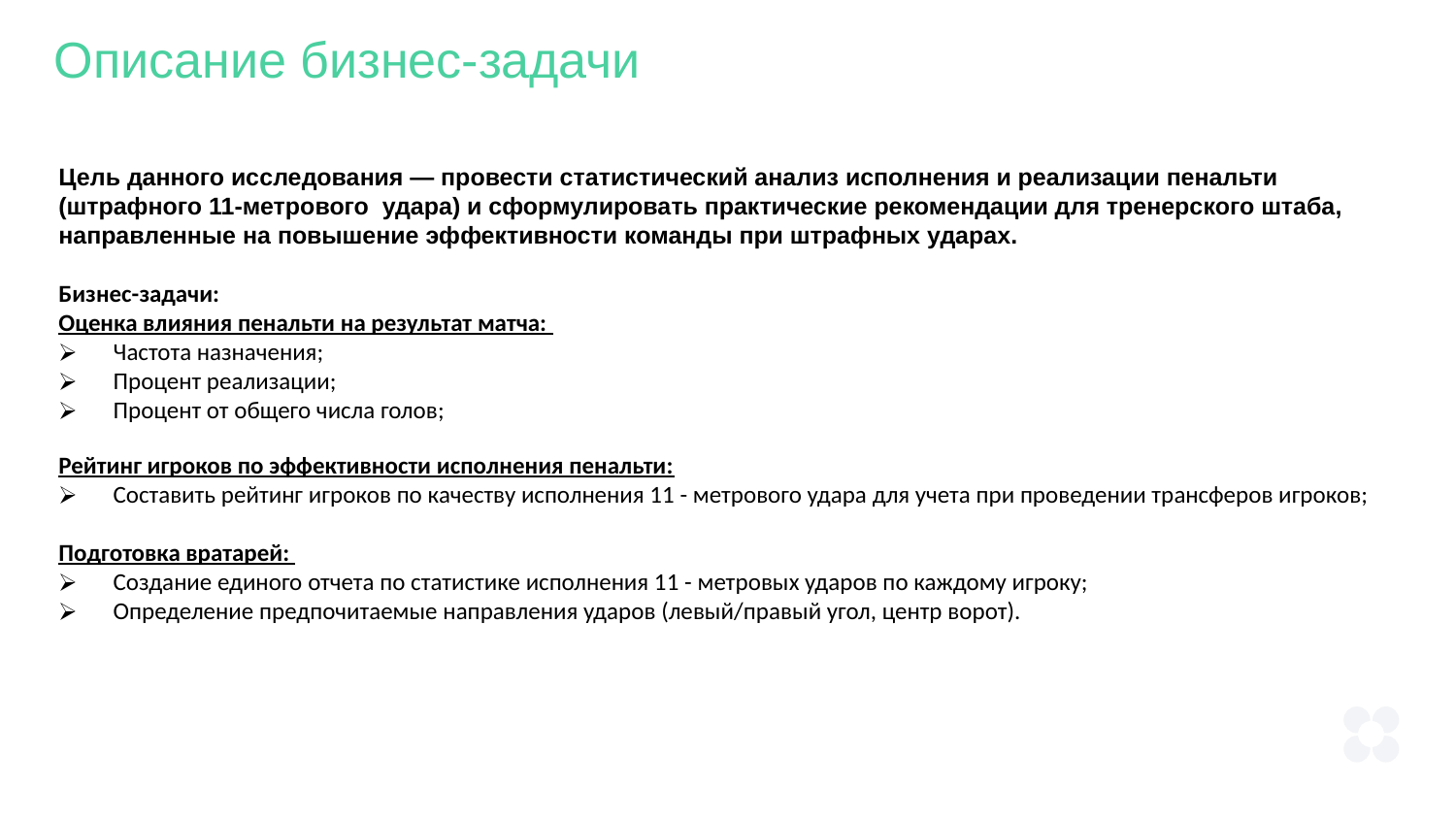

Описание бизнес-задачи
Цель данного исследования — провести статистический анализ исполнения и реализации пенальти (штрафного 11-метрового  удара) и сформулировать практические рекомендации для тренерского штаба, направленные на повышение эффективности команды при штрафных ударах.

Бизнес-задачи:
Оценка влияния пенальти на результат матча:
Частота назначения;
Процент реализации;
Процент от общего числа голов;

Рейтинг игроков по эффективности исполнения пенальти:
Составить рейтинг игроков по качеству исполнения 11 - метрового удара для учета при проведении трансферов игроков;

Подготовка вратарей:
Создание единого отчета по статистике исполнения 11 - метровых ударов по каждому игроку;
Определение предпочитаемые направления ударов (левый/правый угол, центр ворот).